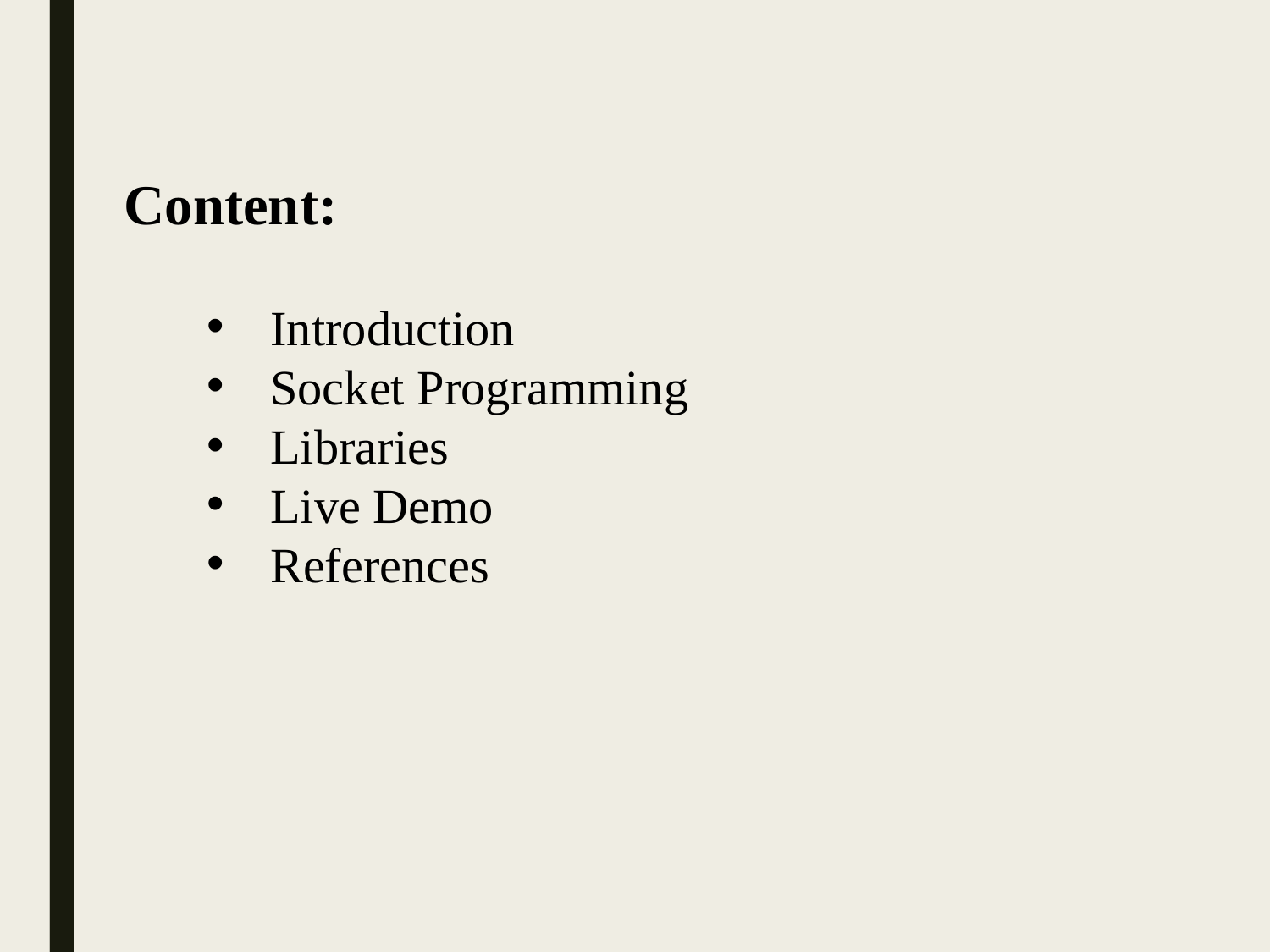

Content:

Introduction
Socket Programming
Libraries
Live Demo
References